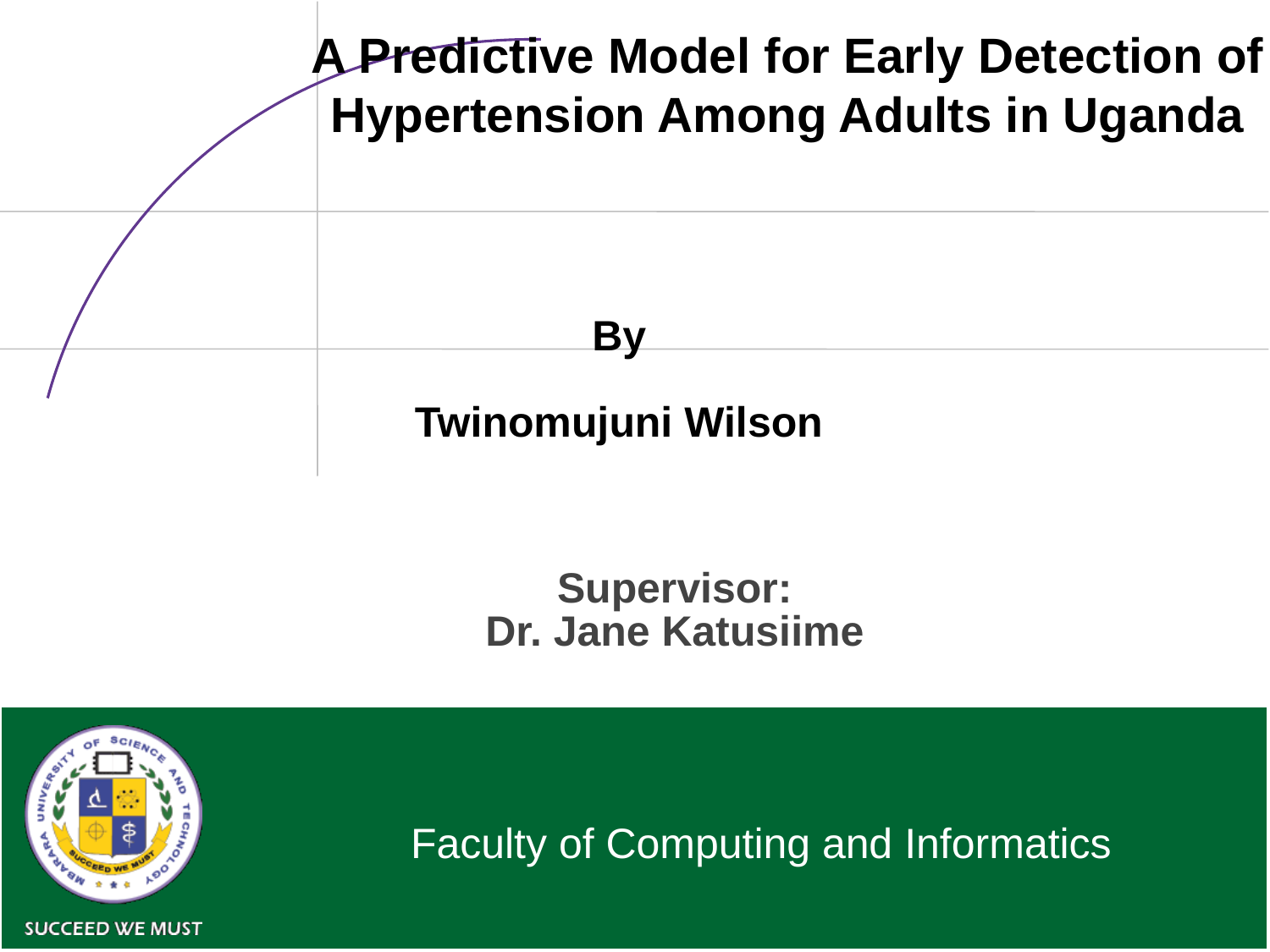

A Predictive Model for Early Detection of
Hypertension Among Adults in Uganda

By

Twinomujuni Wilson
Supervisor:
Dr. Jane Katusiime
Faculty of Computing and Informatics